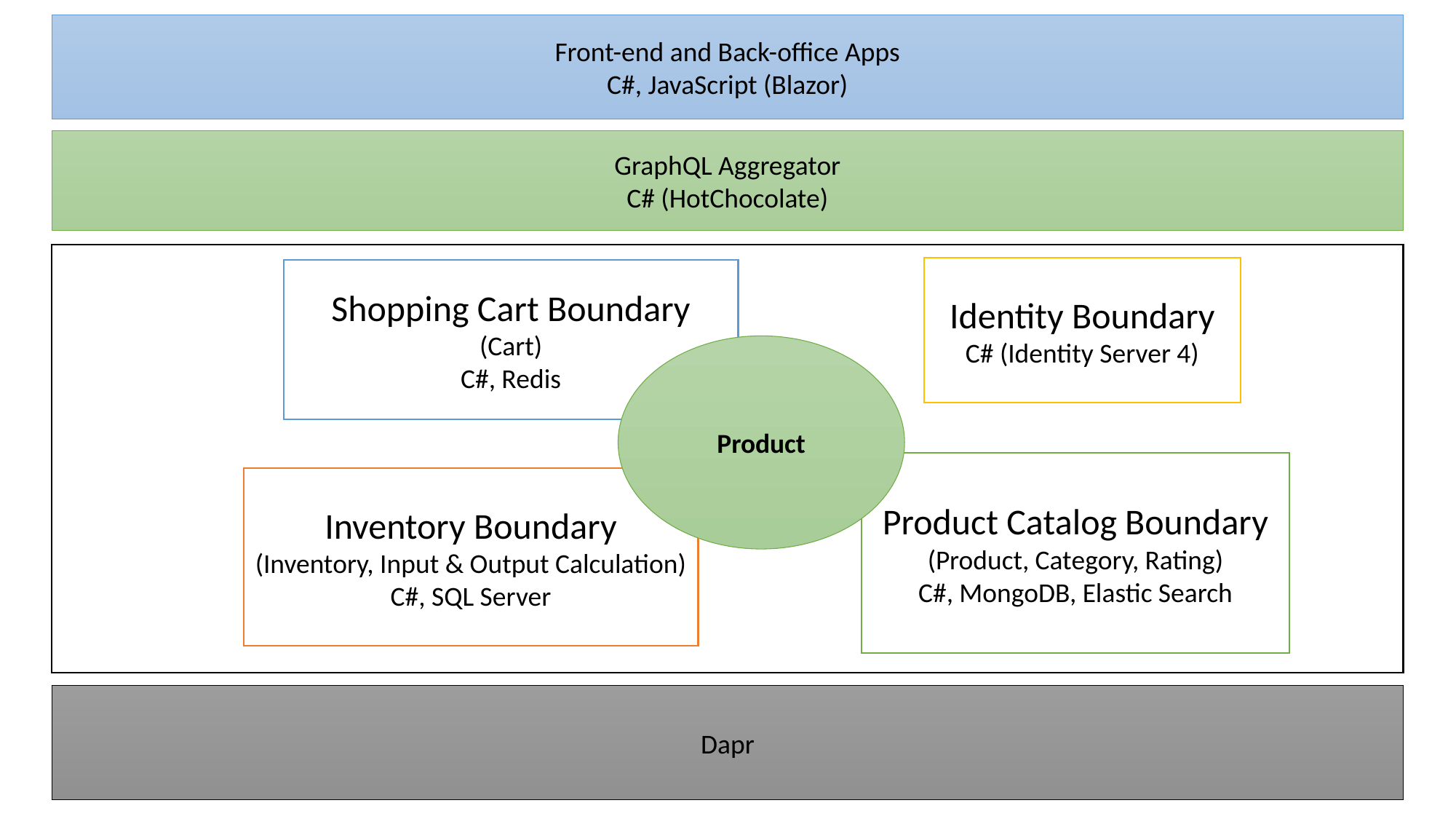

Front-end and Back-office Apps
C#, JavaScript (Blazor)
GraphQL Aggregator
C# (HotChocolate)

Identity Boundary
C# (Identity Server 4)
Shopping Cart Boundary
(Cart)
C#, Redis
Product
Product Catalog Boundary
(Product, Category, Rating)
C#, MongoDB, Elastic Search
Inventory Boundary
(Inventory, Input & Output Calculation)
C#, SQL Server
Dapr